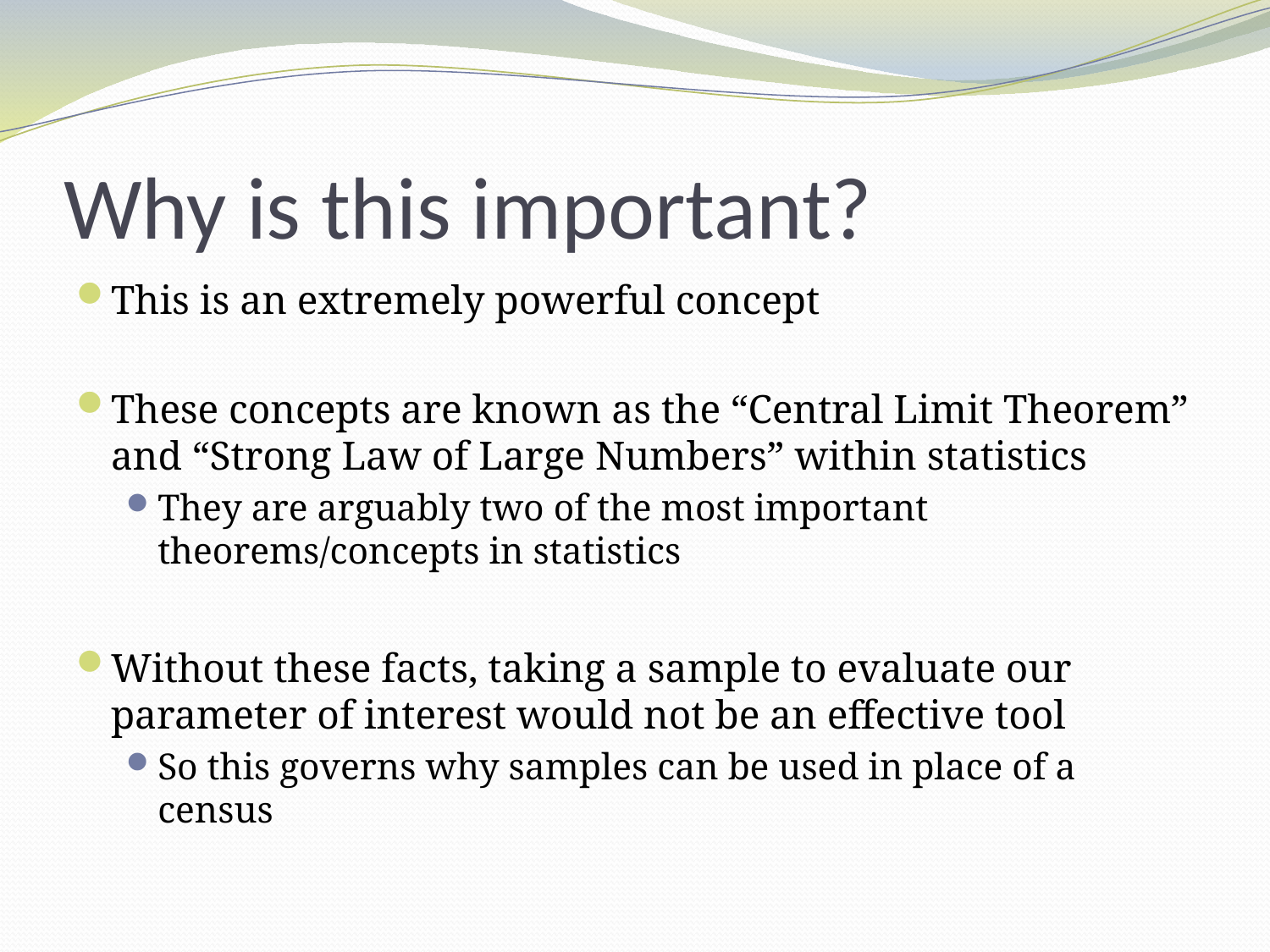

# Why is this important?
This is an extremely powerful concept

These concepts are known as the “Central Limit Theorem” and “Strong Law of Large Numbers” within statistics
They are arguably two of the most important theorems/concepts in statistics

Without these facts, taking a sample to evaluate our parameter of interest would not be an effective tool
So this governs why samples can be used in place of a census